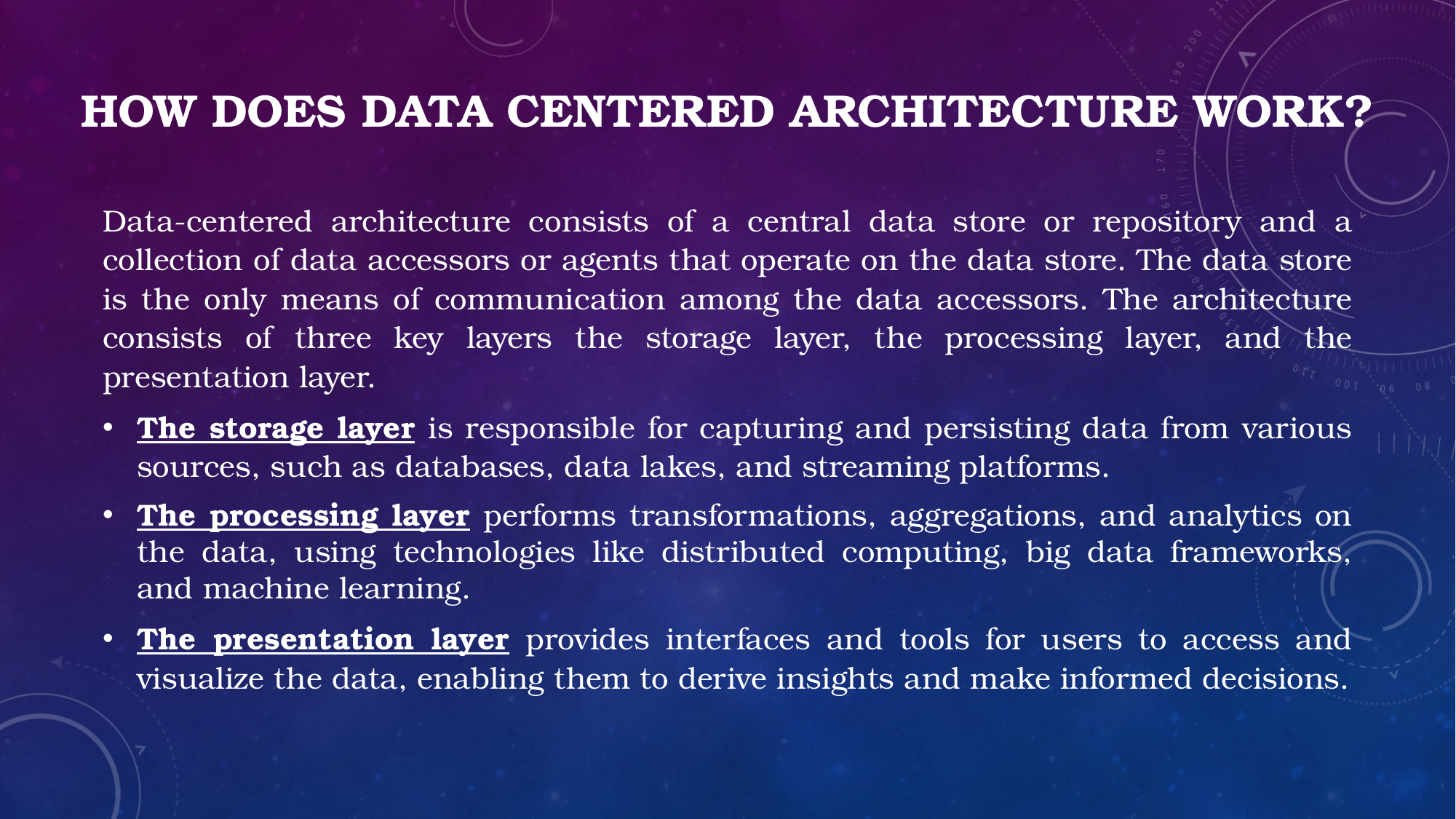

# How does Data Centered Architecture work?
Data-centered architecture consists of a central data store or repository and a collection of data accessors or agents that operate on the data store. The data store is the only means of communication among the data accessors. The architecture consists of three key layers the storage layer, the processing layer, and the presentation layer.
The storage layer is responsible for capturing and persisting data from various sources, such as databases, data lakes, and streaming platforms.
The processing layer performs transformations, aggregations, and analytics on the data, using technologies like distributed computing, big data frameworks, and machine learning.
The presentation layer provides interfaces and tools for users to access and visualize the data, enabling them to derive insights and make informed decisions.